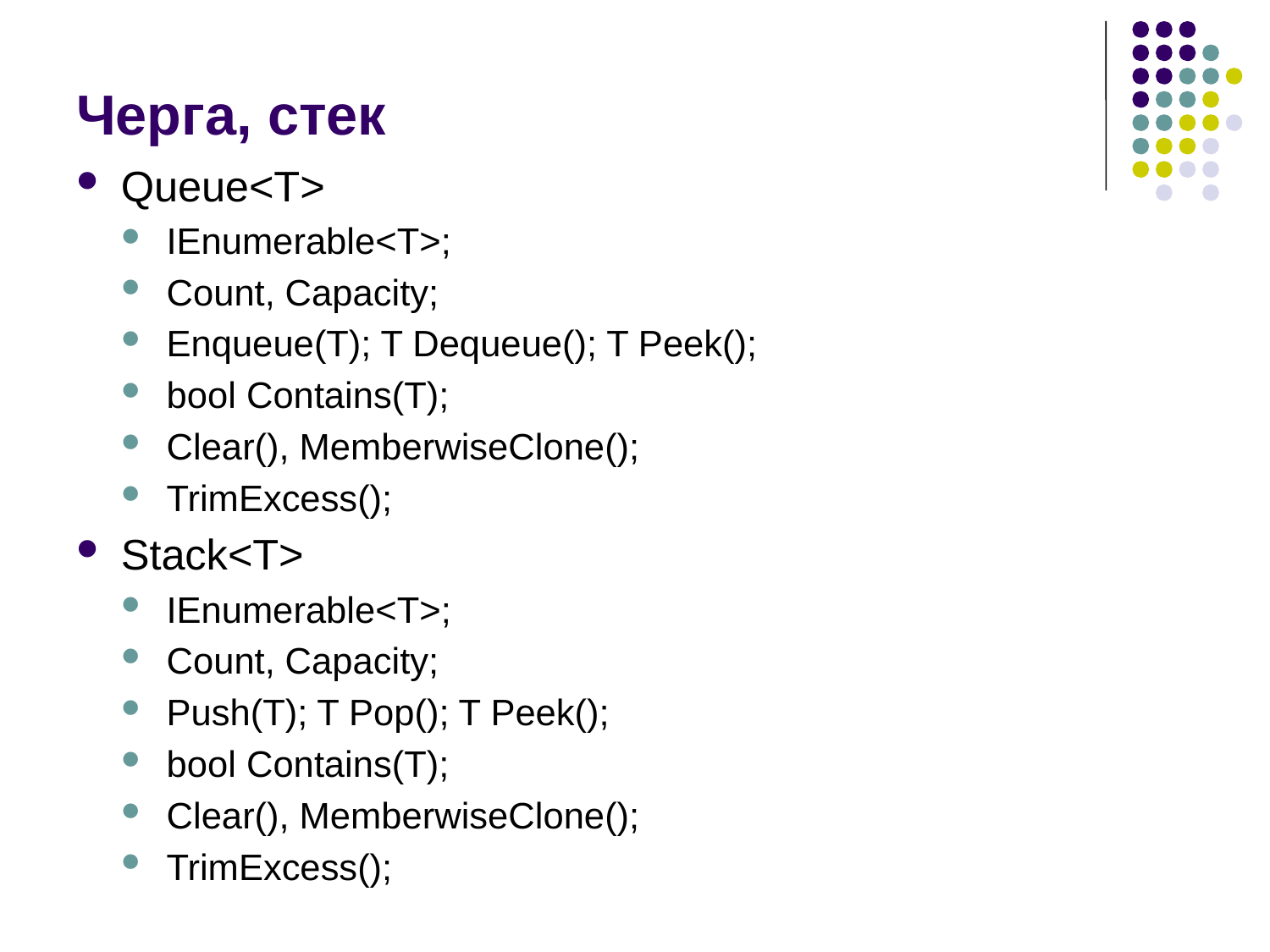

# Черга, стек
Queue<T>
IEnumerable<T>;
Count, Capacity;
Enqueue(T); T Dequeue(); T Peek();
bool Contains(T);
Clear(), MemberwiseClone();
TrimExcess();
Stack<T>
IEnumerable<T>;
Count, Capacity;
Push(T); T Pop(); T Peek();
bool Contains(T);
Clear(), MemberwiseClone();
TrimExcess();